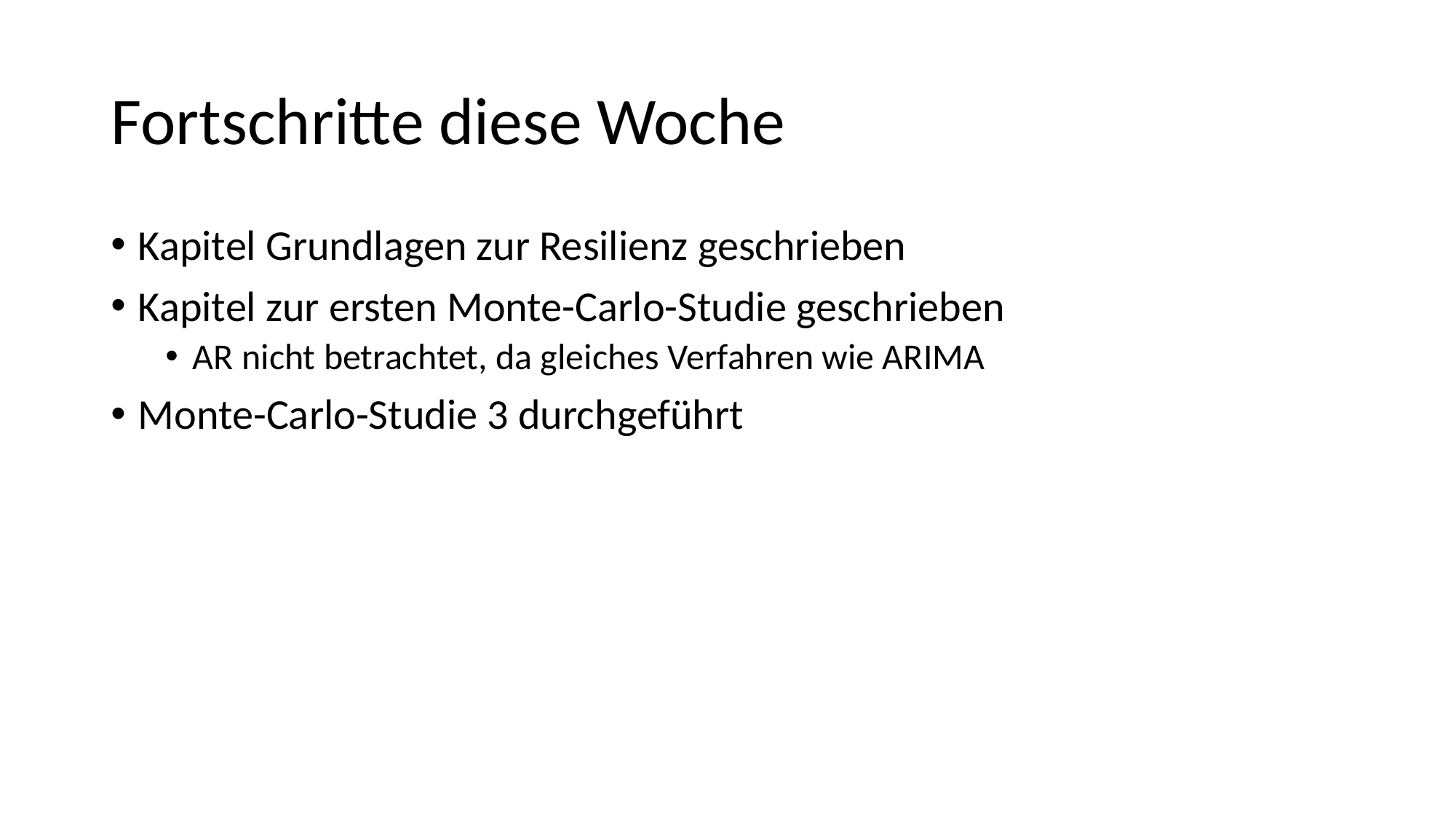

# Fortschritte diese Woche
Kapitel Grundlagen zur Resilienz geschrieben
Kapitel zur ersten Monte-Carlo-Studie geschrieben
AR nicht betrachtet, da gleiches Verfahren wie ARIMA
Monte-Carlo-Studie 3 durchgeführt